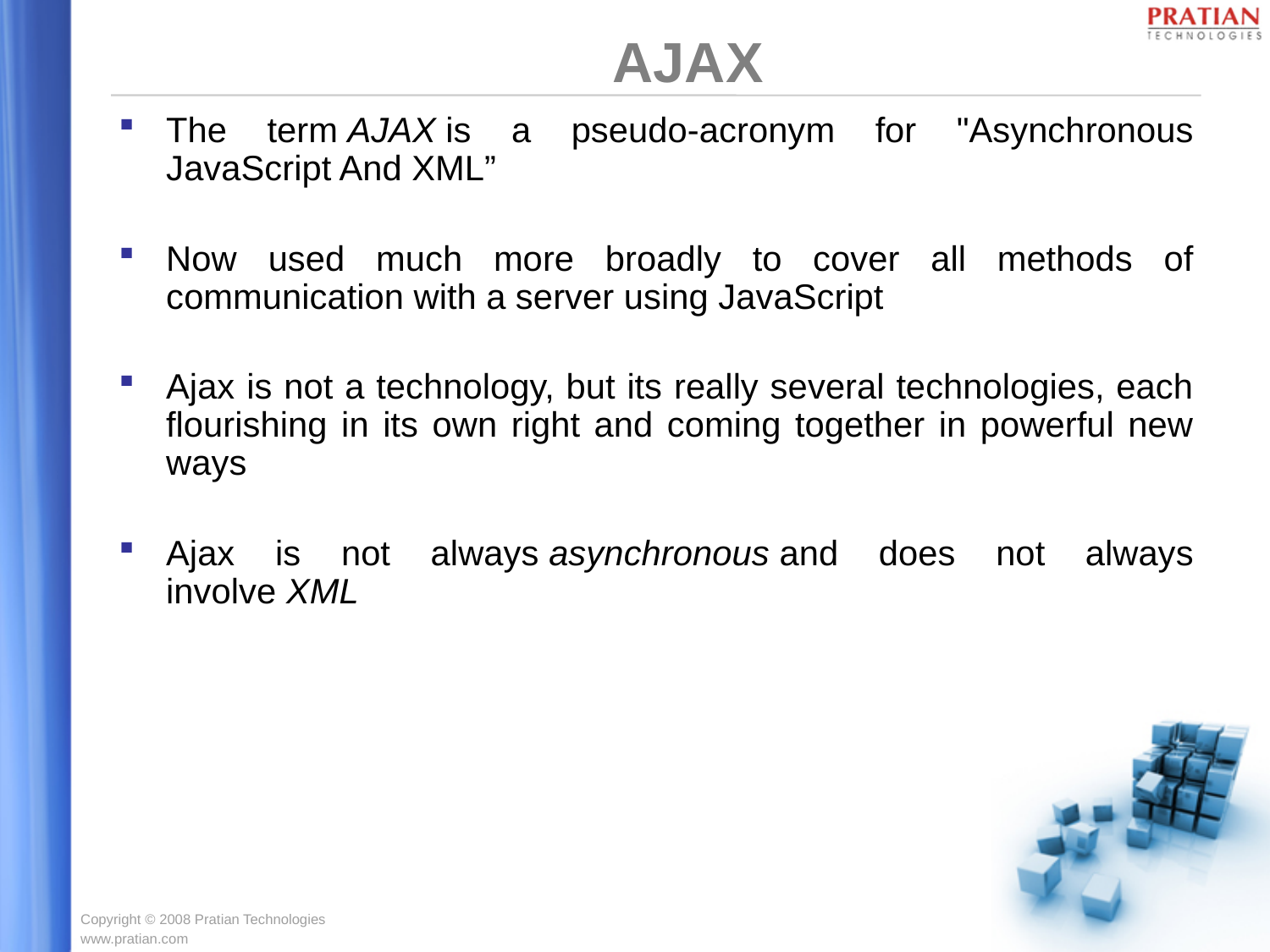

AJAX
The term AJAX is a pseudo-acronym for "Asynchronous JavaScript And XML”

Now used much more broadly to cover all methods of communication with a server using JavaScript

Ajax is not a technology, but its really several technologies, each flourishing in its own right and coming together in powerful new ways

Ajax is not always asynchronous and does not always involve XML